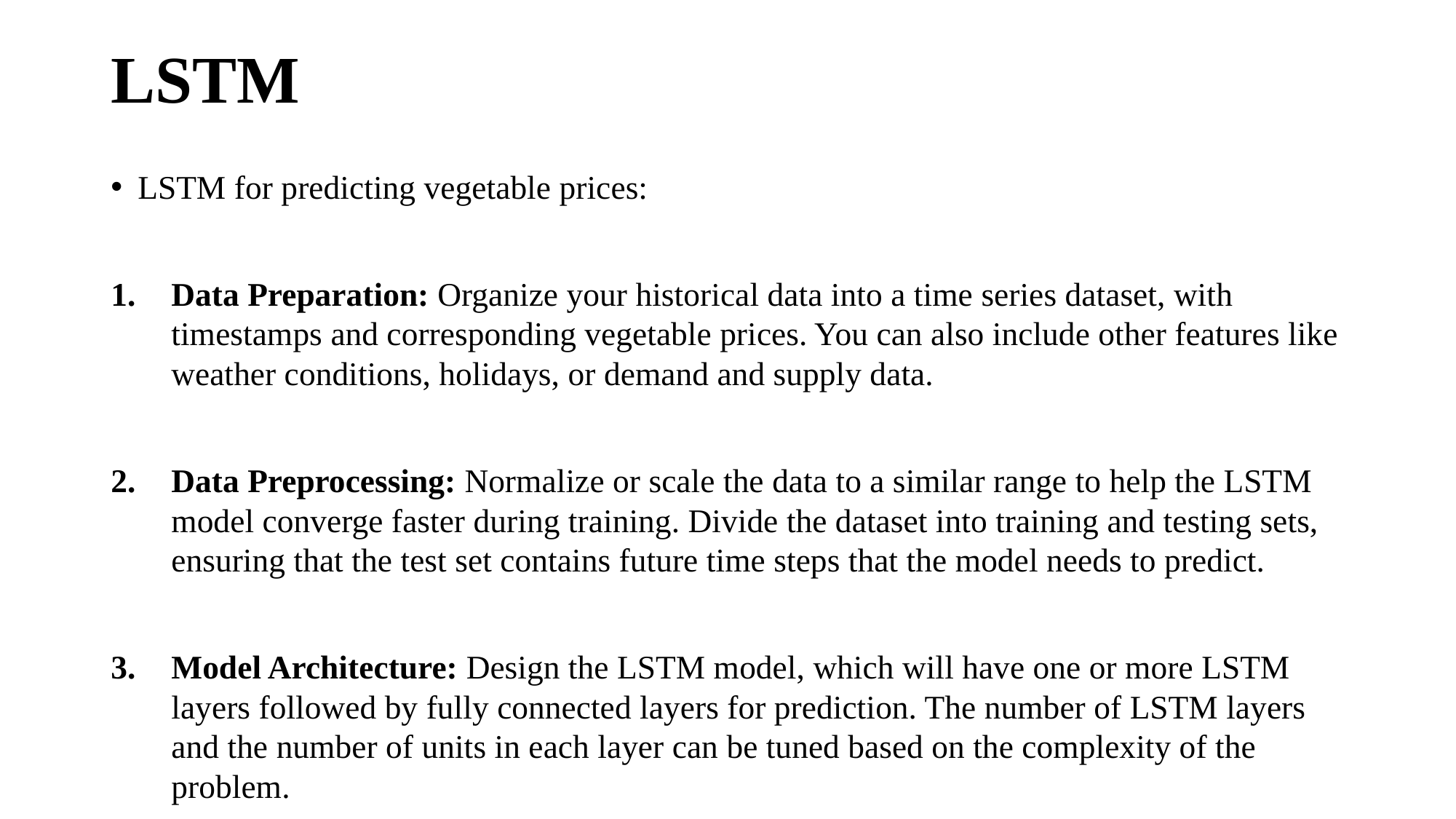

# LSTM
LSTM for predicting vegetable prices:

Data Preparation: Organize your historical data into a time series dataset, with timestamps and corresponding vegetable prices. You can also include other features like weather conditions, holidays, or demand and supply data.

Data Preprocessing: Normalize or scale the data to a similar range to help the LSTM model converge faster during training. Divide the dataset into training and testing sets, ensuring that the test set contains future time steps that the model needs to predict.

Model Architecture: Design the LSTM model, which will have one or more LSTM layers followed by fully connected layers for prediction. The number of LSTM layers and the number of units in each layer can be tuned based on the complexity of the problem.